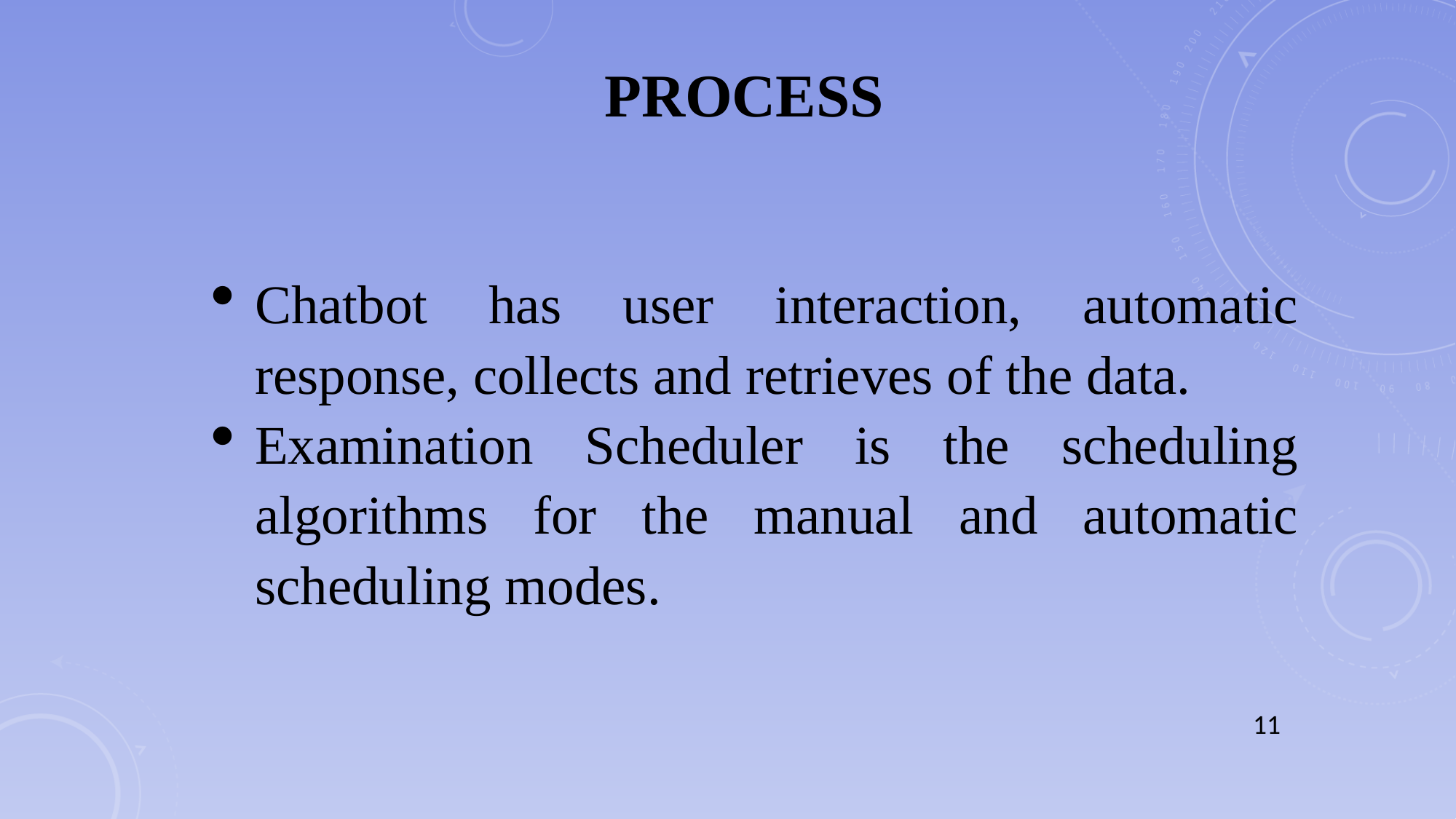

# PROCESS

Chatbot has user interaction, automatic response, collects and retrieves of the data.
Examination Scheduler is the scheduling algorithms for the manual and automatic scheduling modes.

11